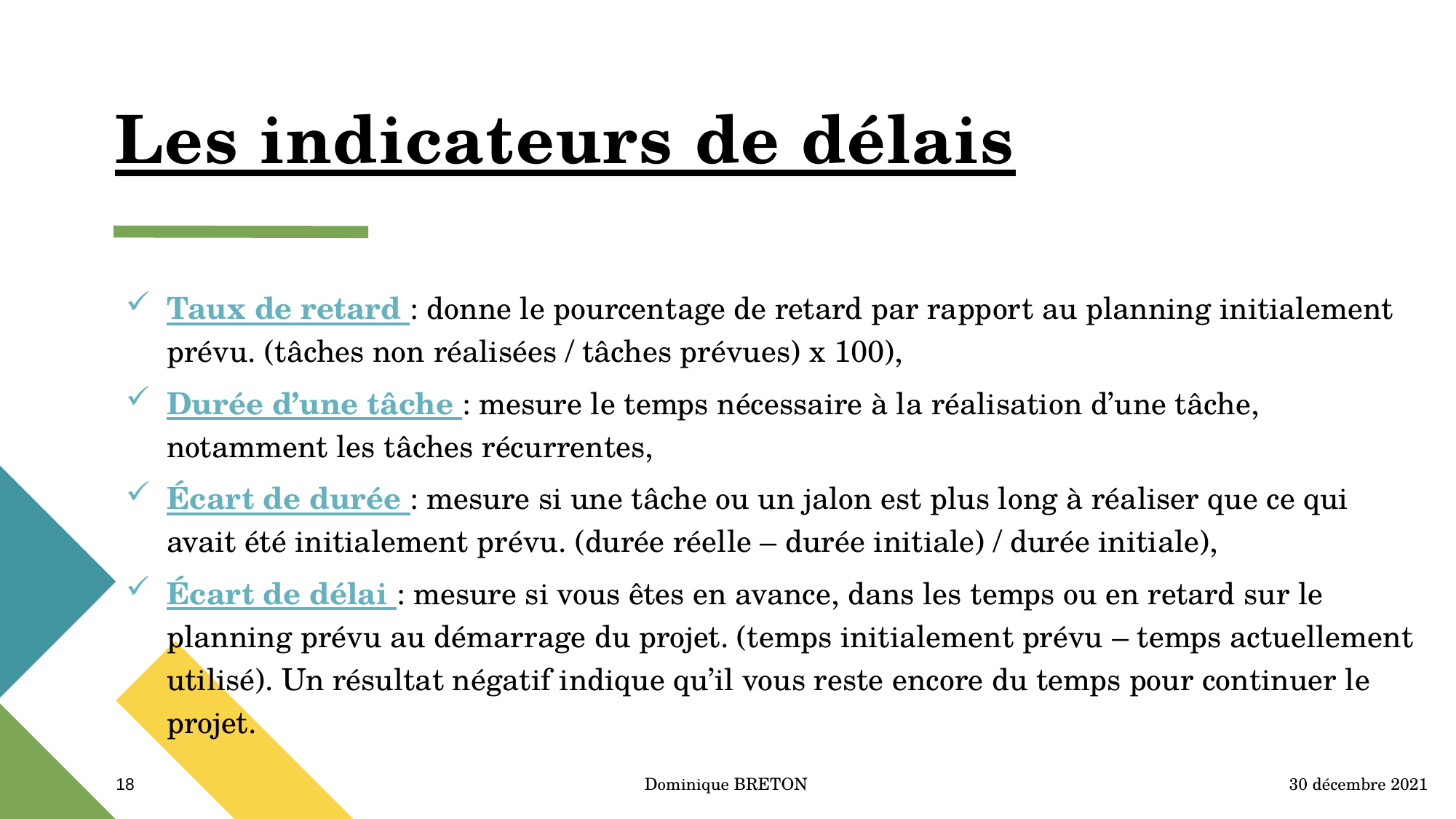

# Les indicateurs de délais

Taux de retard : donne le pourcentage de retard par rapport au planning initialement prévu. (tâches non réalisées / tâches prévues) x 100),
Durée d’une tâche : mesure le temps nécessaire à la réalisation d’une tâche, notamment les tâches récurrentes,
Écart de durée : mesure si une tâche ou un jalon est plus long à réaliser que ce qui avait été initialement prévu. (durée réelle – durée initiale) / durée initiale),
Écart de délai : mesure si vous êtes en avance, dans les temps ou en retard sur le planning prévu au démarrage du projet. (temps initialement prévu – temps actuellement utilisé). Un résultat négatif indique qu’il vous reste encore du temps pour continuer le projet.
18
Dominique BRETON
30 décembre 2021